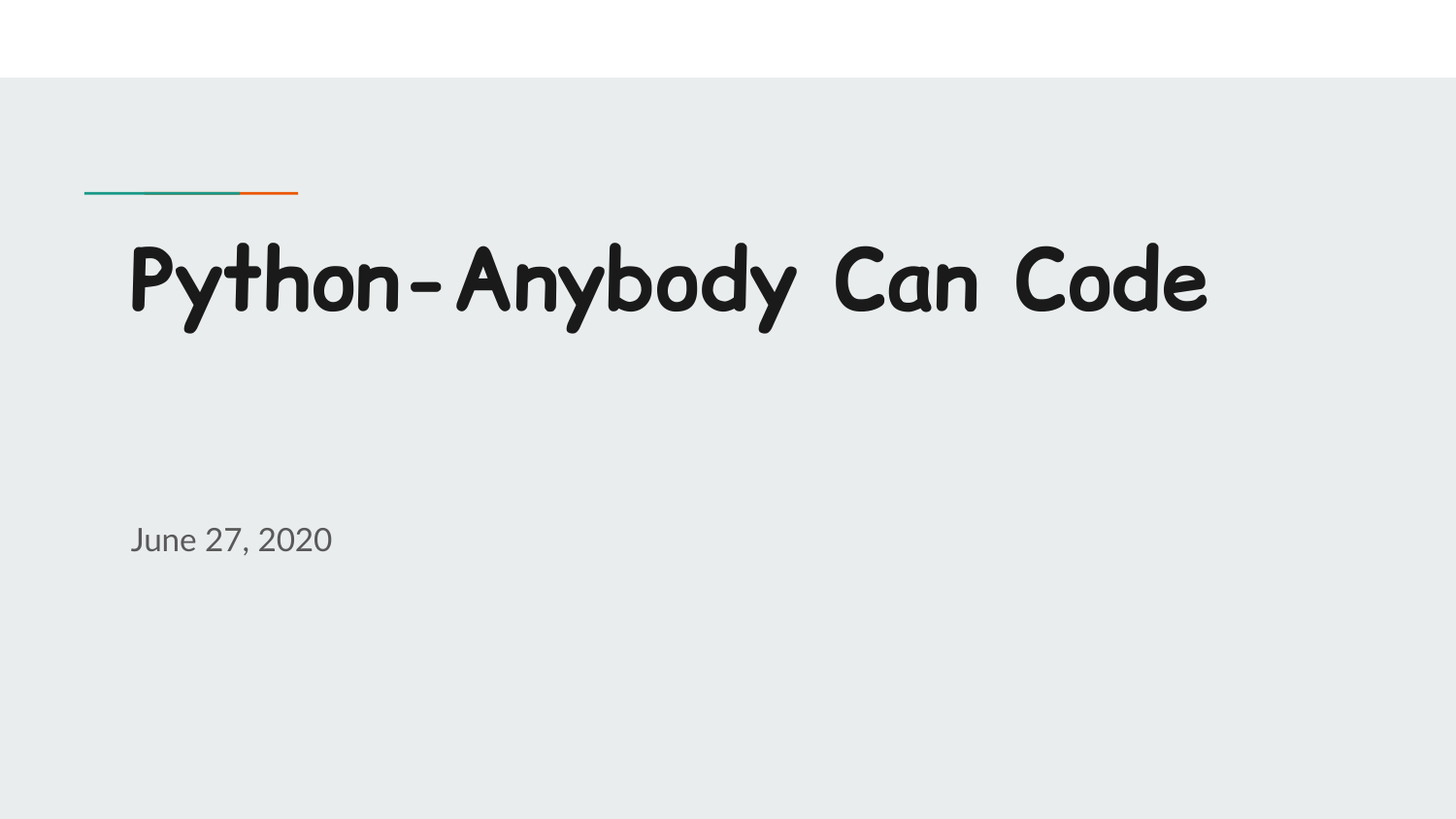

# Python-Anybody Can Code

June 27, 2020